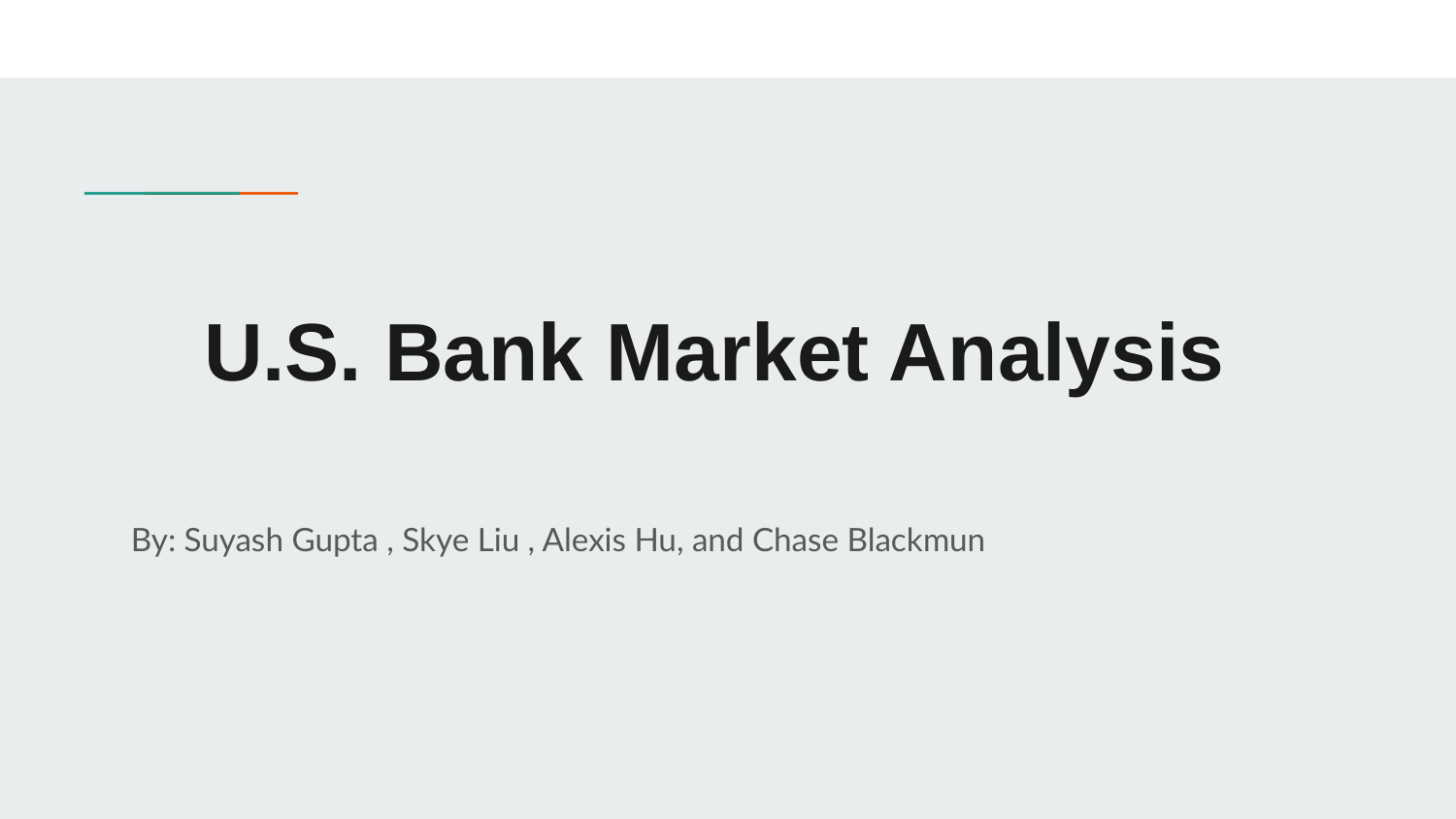

# U.S. Bank Market Analysis
By: Suyash Gupta , Skye Liu , Alexis Hu, and Chase Blackmun